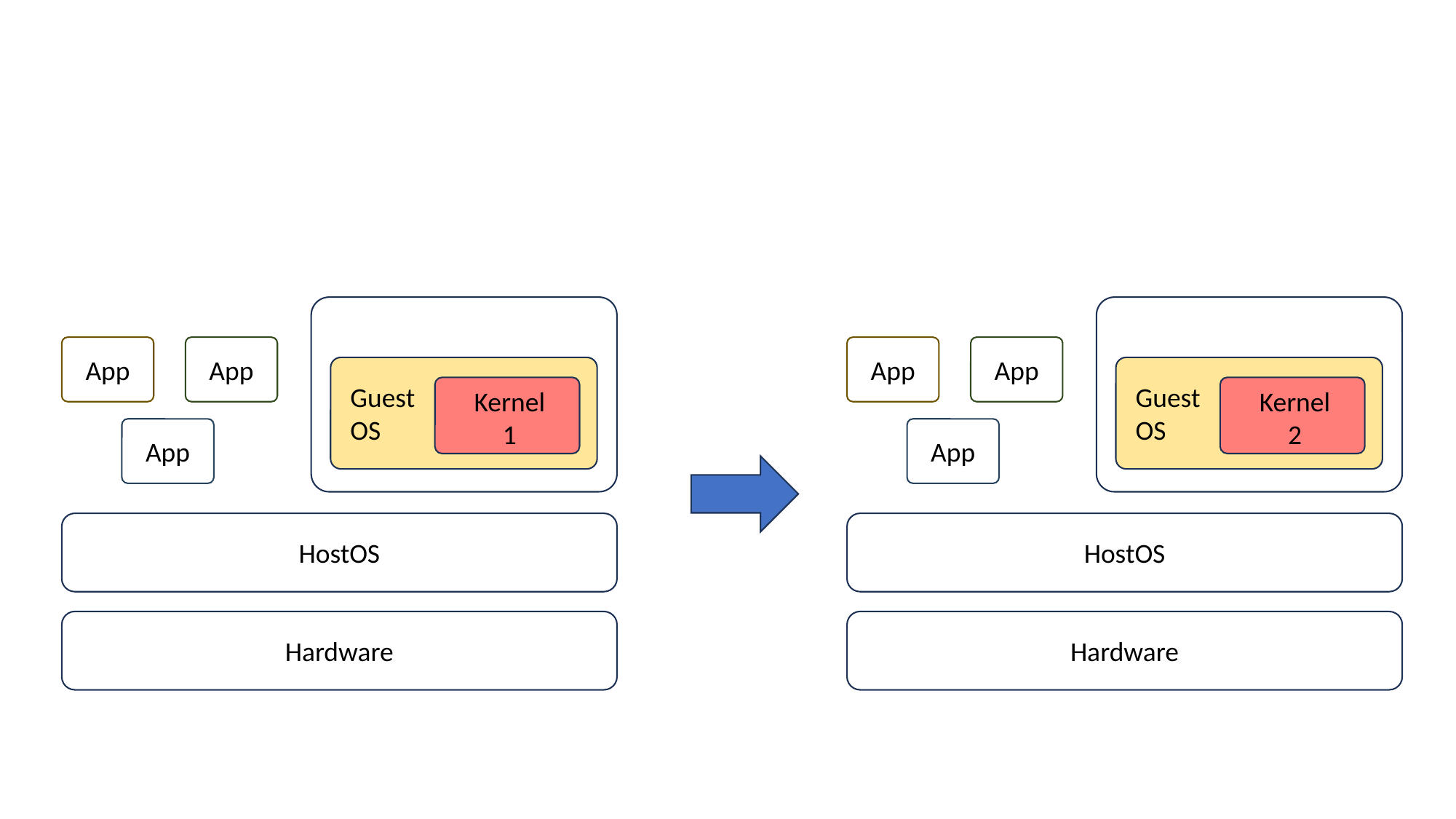

VM
VM
App
App
App
App

GuestOS
GuestOS

Kernel 1
Kernel 2
App
App

HostOS
HostOS
Hardware
Hardware